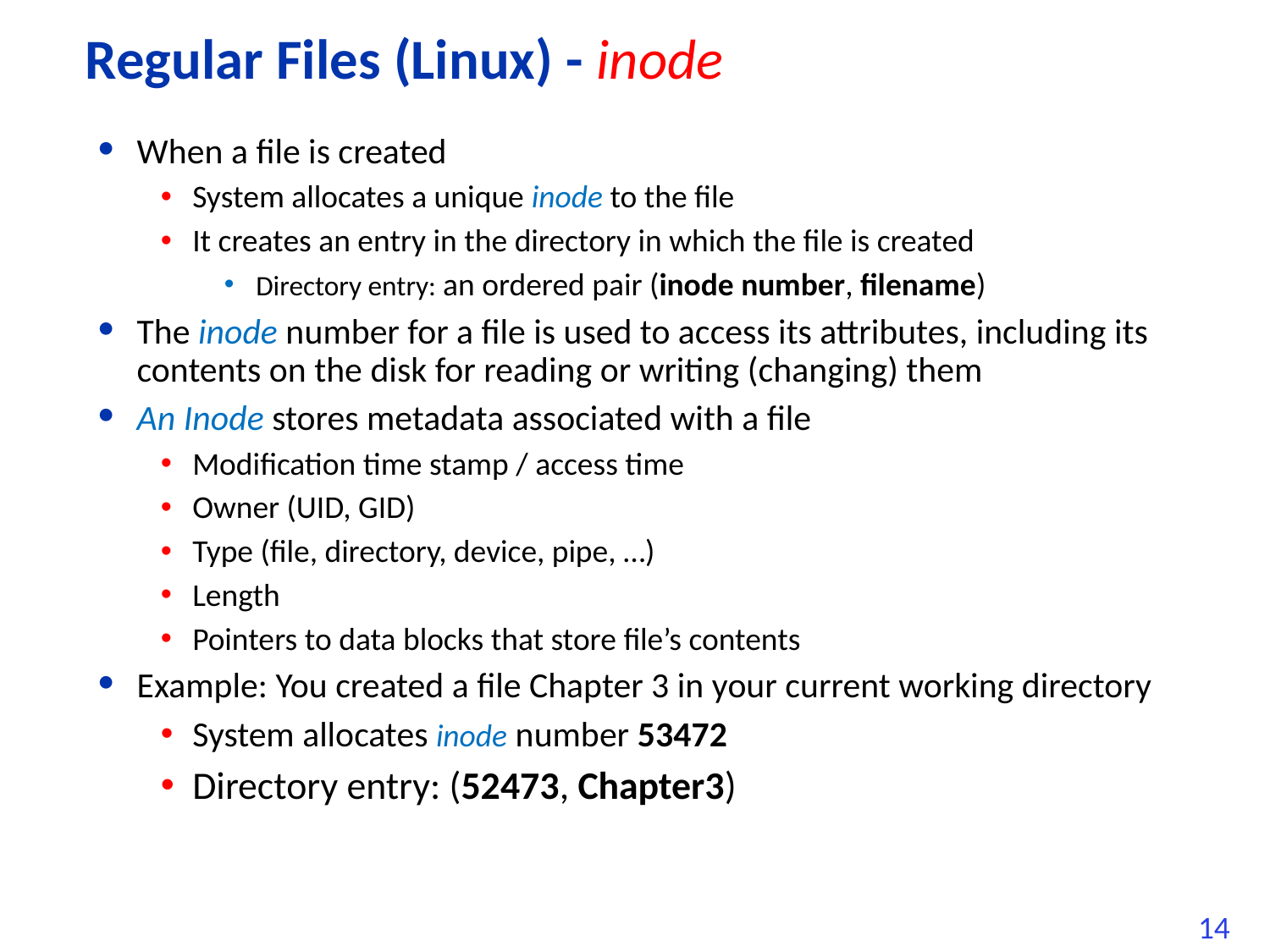

# Regular Files (Linux) - inode
When a file is created
System allocates a unique inode to the file
It creates an entry in the directory in which the file is created
Directory entry: an ordered pair (inode number, filename)
The inode number for a file is used to access its attributes, including its contents on the disk for reading or writing (changing) them
An Inode stores metadata associated with a file
Modification time stamp / access time
Owner (UID, GID)
Type (file, directory, device, pipe, …)
Length
Pointers to data blocks that store file’s contents
Example: You created a file Chapter 3 in your current working directory
System allocates inode number 53472
Directory entry: (52473, Chapter3)